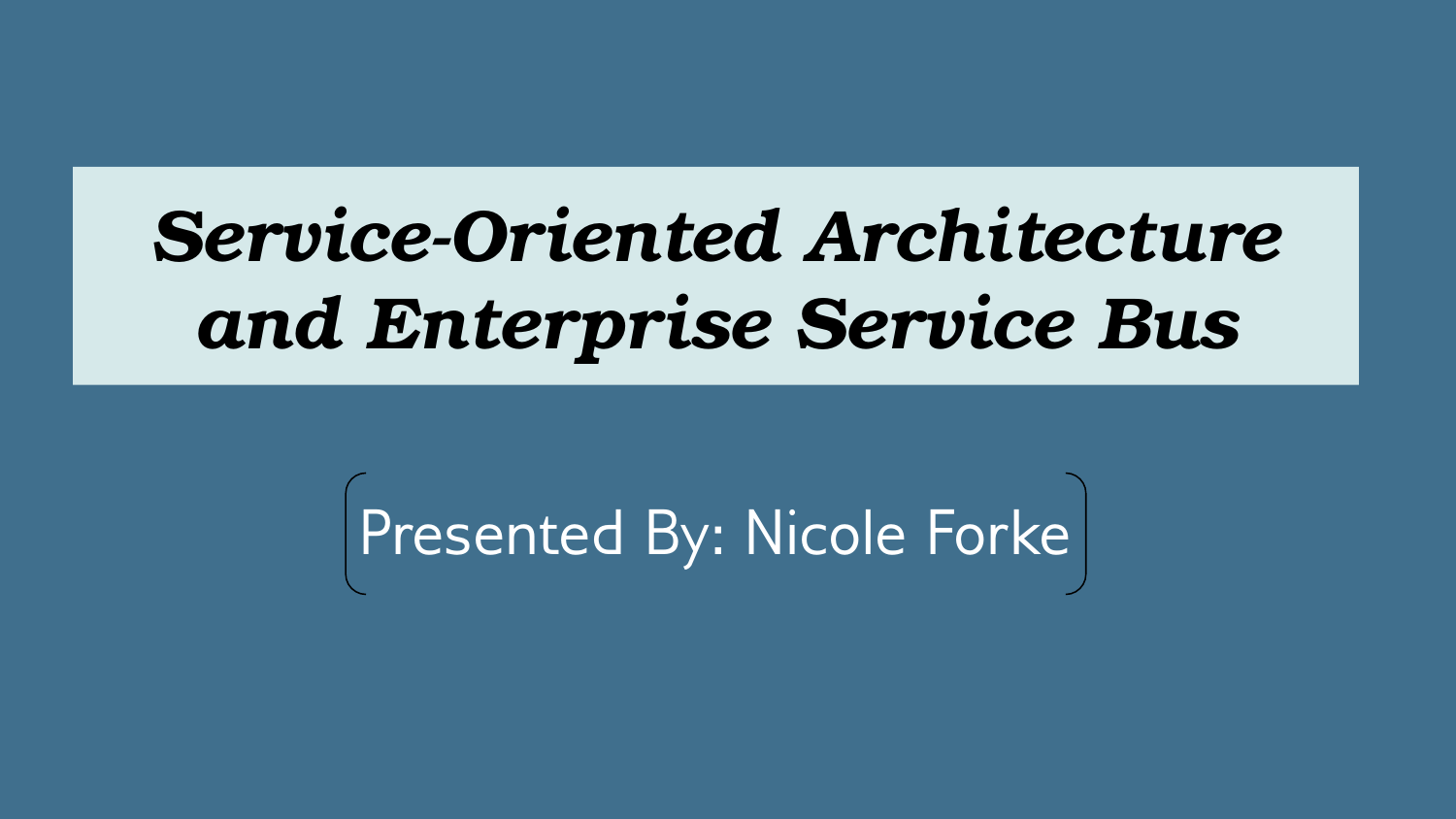

# Service-Oriented Architecture and Enterprise Service Bus

Presented By: Nicole Forke